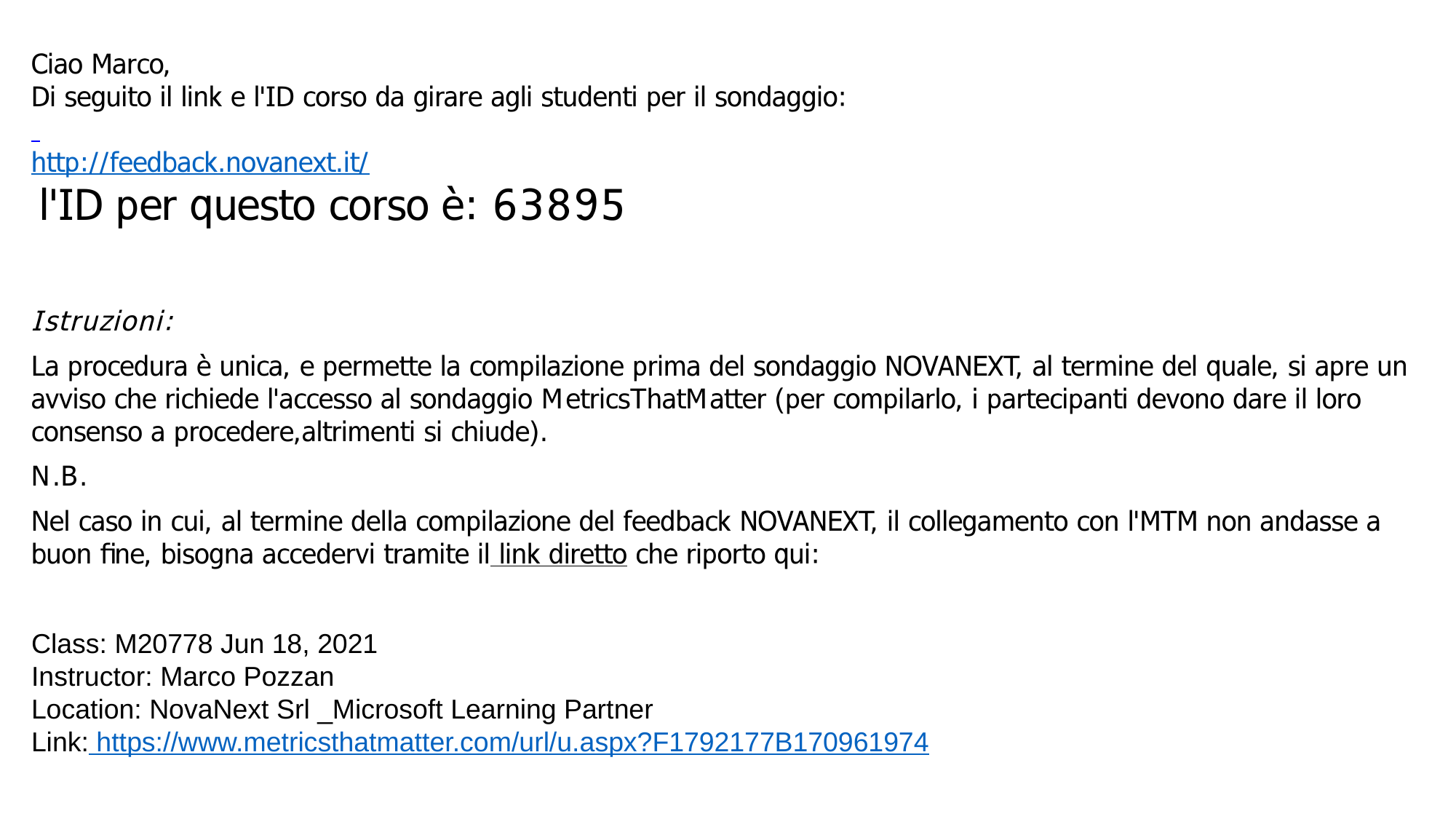

Ciao Marco,
Di seguito il link e l'ID corso da girare agli studenti per il sondaggio:

http://feedback.novanext.it/
 l'ID per questo corso è: 63895

Istruzioni:
La procedura è unica, e permette la compilazione prima del sondaggio NOVANEXT, al termine del quale, si apre un avviso che richiede l'accesso al sondaggio MetricsThatMatter (per compilarlo, i partecipanti devono dare il loro consenso a procedere,altrimenti si chiude).
N.B.
Nel caso in cui, al termine della compilazione del feedback NOVANEXT, il collegamento con l'MTM non andasse a buon fine, bisogna accedervi tramite il link diretto che riporto qui:

Class: M20778 Jun 18, 2021
Instructor: Marco Pozzan
Location: NovaNext Srl _Microsoft Learning Partner
Link: https://www.metricsthatmatter.com/url/u.aspx?F1792177B170961974